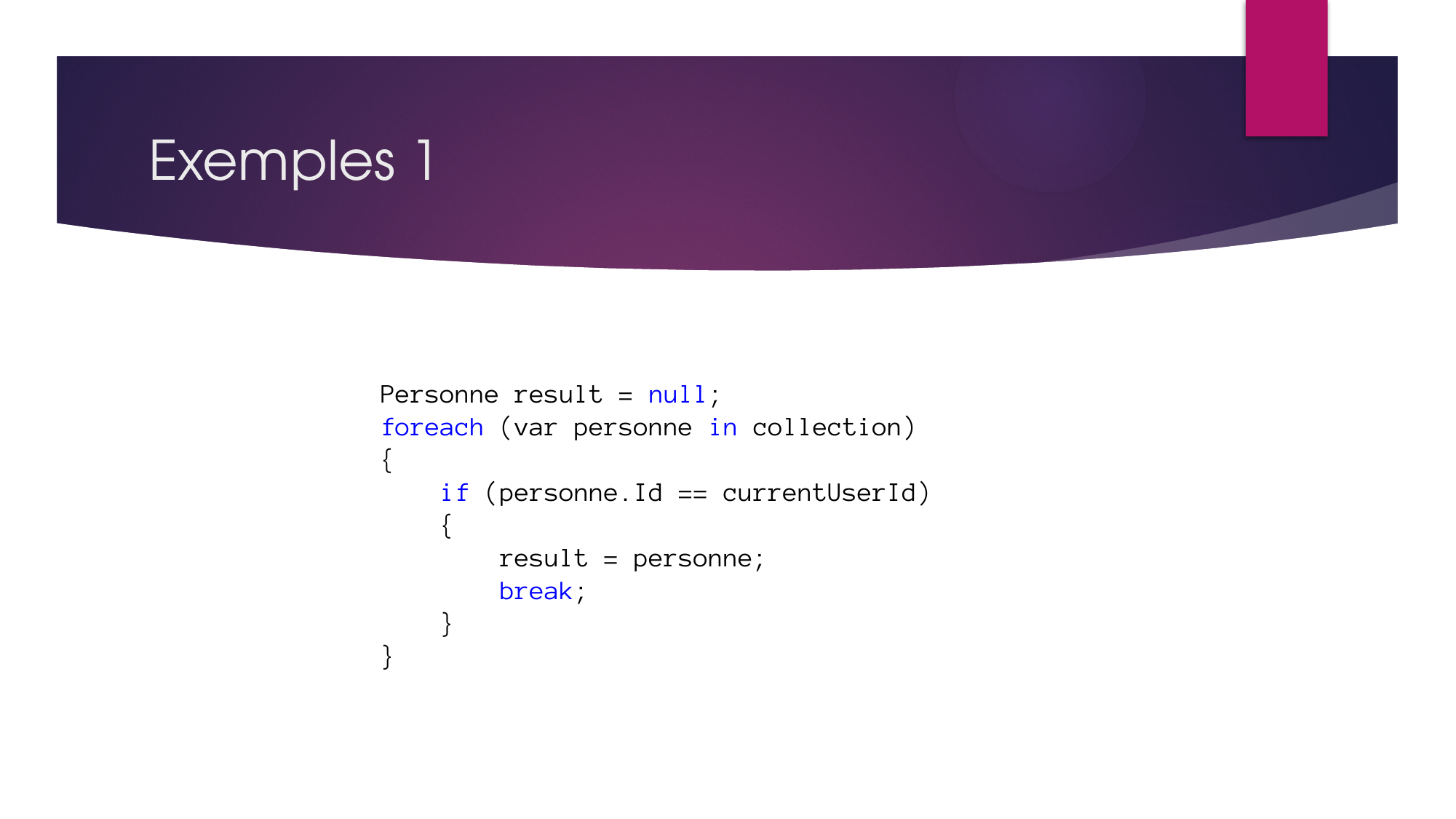

# Exemples 1
Personne result = null;
foreach (var personne in collection)
{
    if (personne.Id == currentUserId)
    {
        result = personne;
        break;
    }
}